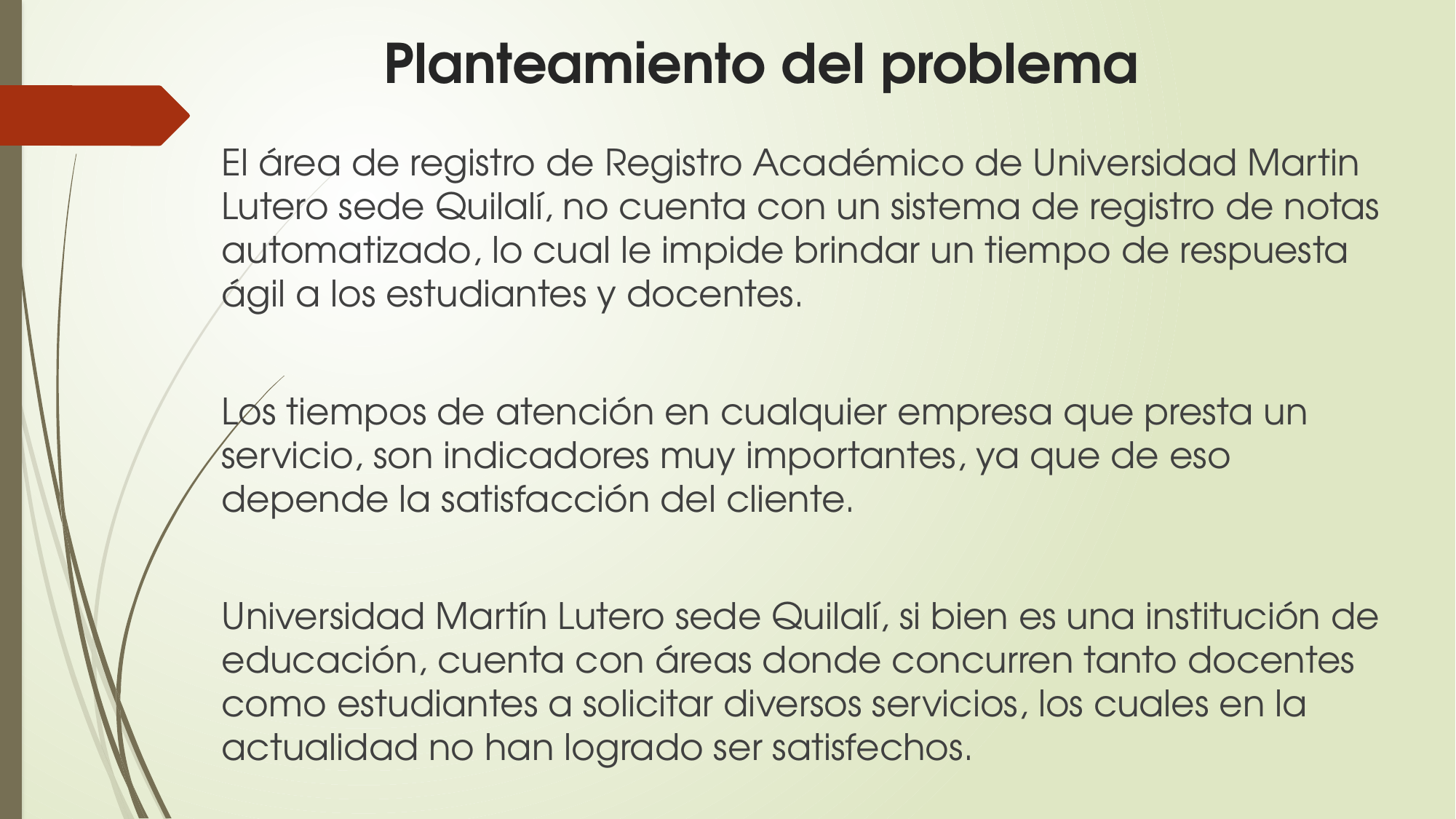

# Planteamiento del problema
El área de registro de Registro Académico de Universidad Martin Lutero sede Quilalí, no cuenta con un sistema de registro de notas automatizado, lo cual le impide brindar un tiempo de respuesta ágil a los estudiantes y docentes.

Los tiempos de atención en cualquier empresa que presta un servicio, son indicadores muy importantes, ya que de eso depende la satisfacción del cliente.

Universidad Martín Lutero sede Quilalí, si bien es una institución de educación, cuenta con áreas donde concurren tanto docentes como estudiantes a solicitar diversos servicios, los cuales en la actualidad no han logrado ser satisfechos.